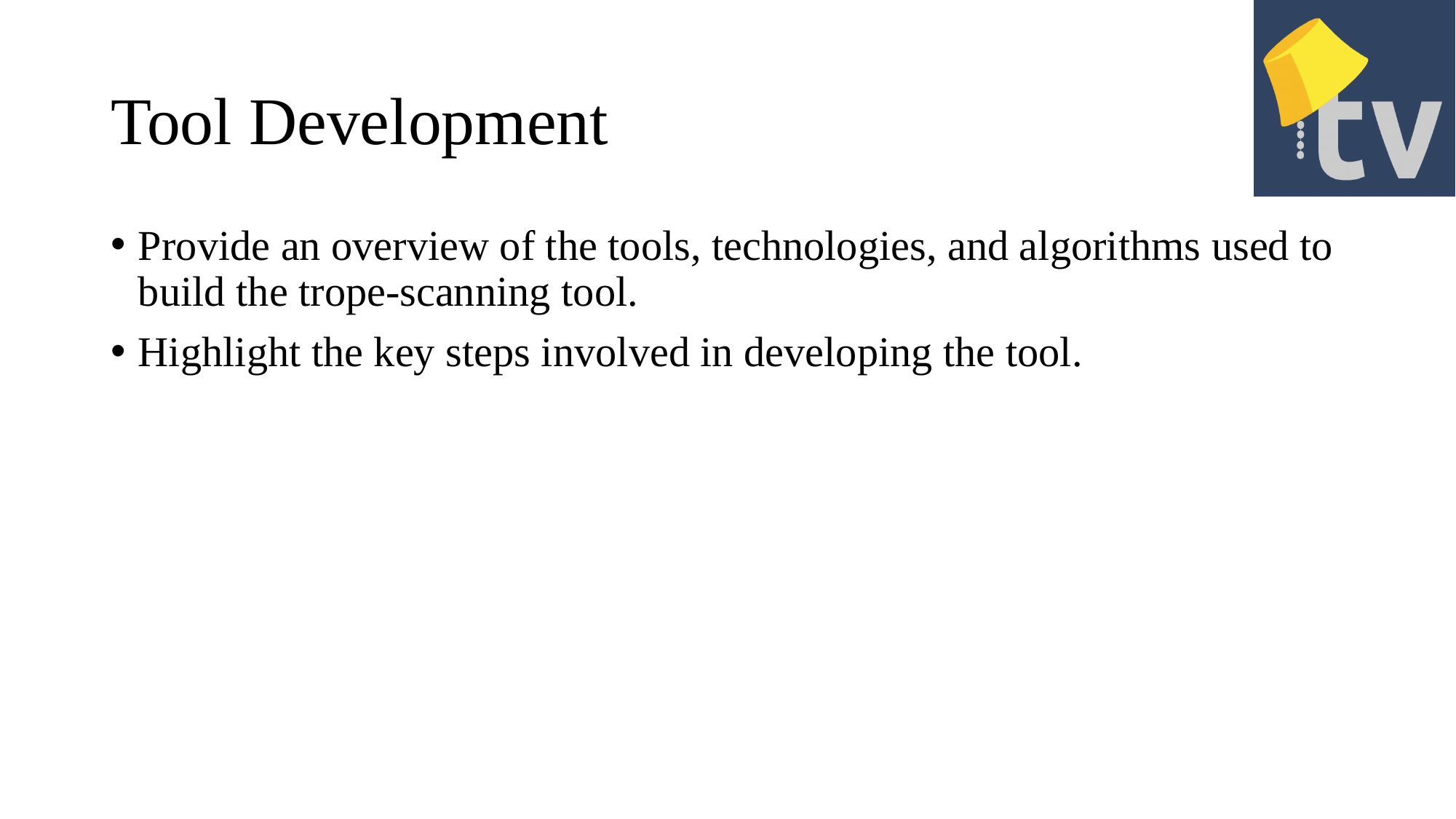

# Tool Development
Provide an overview of the tools, technologies, and algorithms used to build the trope-scanning tool.
Highlight the key steps involved in developing the tool.